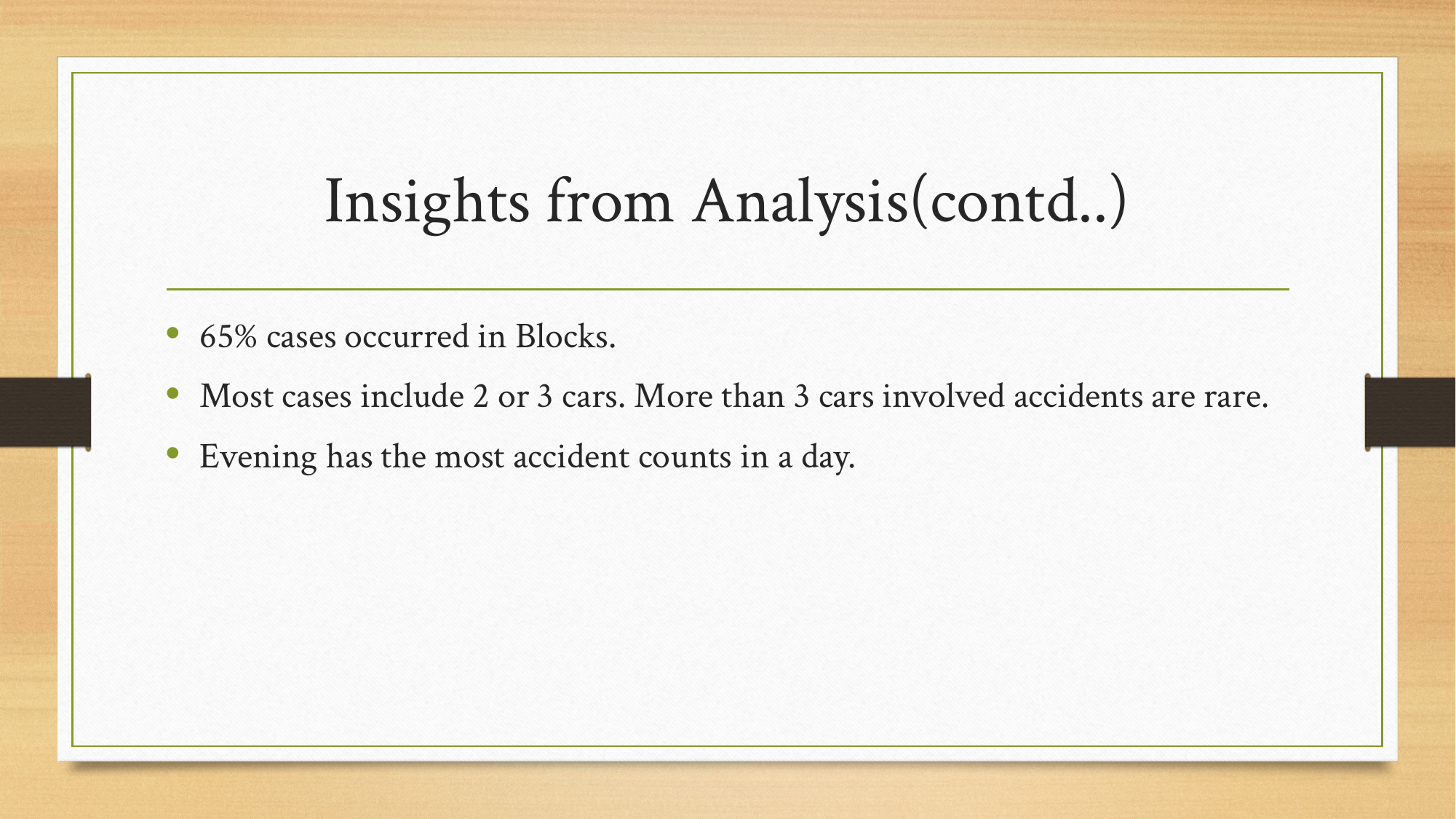

# Insights from Analysis(contd..)
65% cases occurred in Blocks.
Most cases include 2 or 3 cars. More than 3 cars involved accidents are rare.
Evening has the most accident counts in a day.